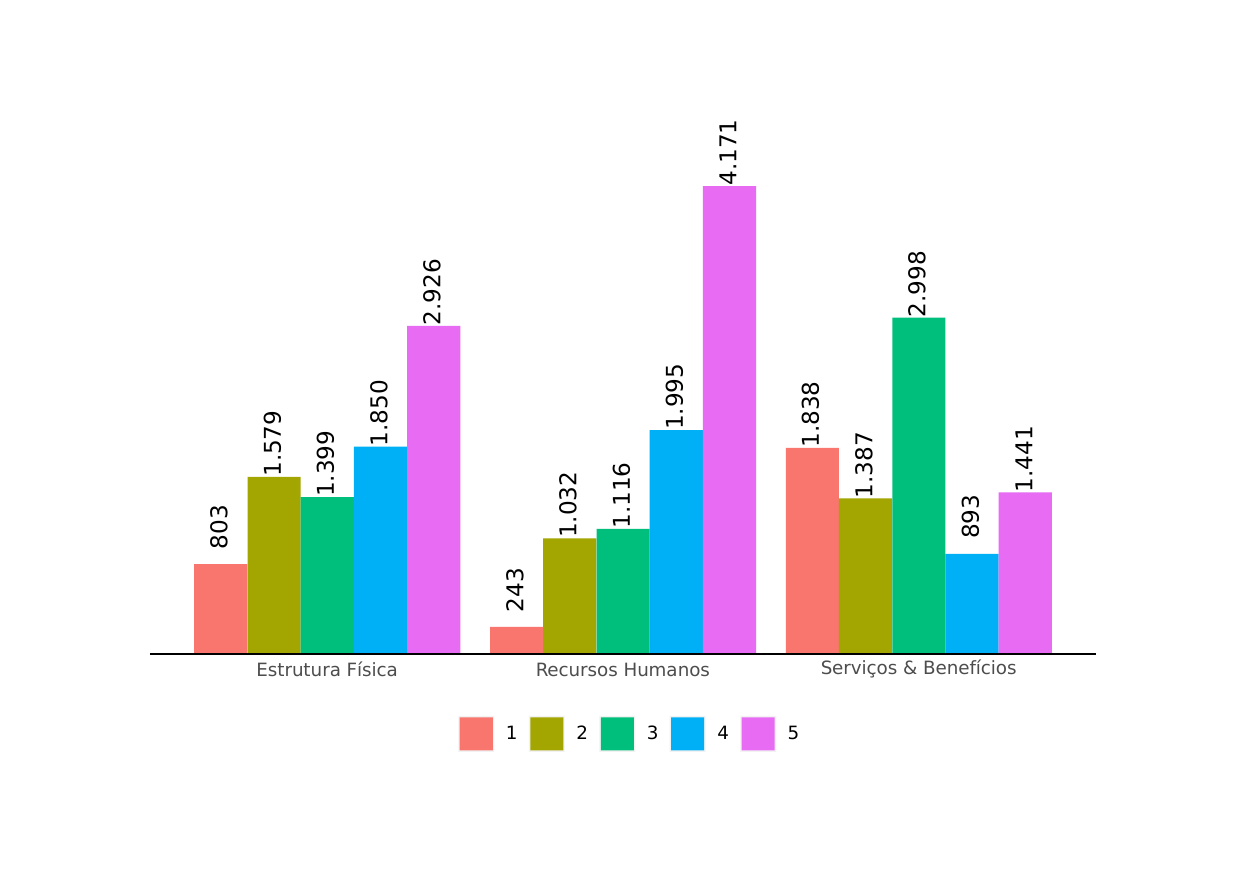

4.171

2.998
2.926

1.995
1.850
1.838

1.579

1.441
1.399
1.387

1.116

1.032

  893
  803

  243

Serviços & Benefícios
Estrutura Física
Recursos Humanos

3
5
2
1
4